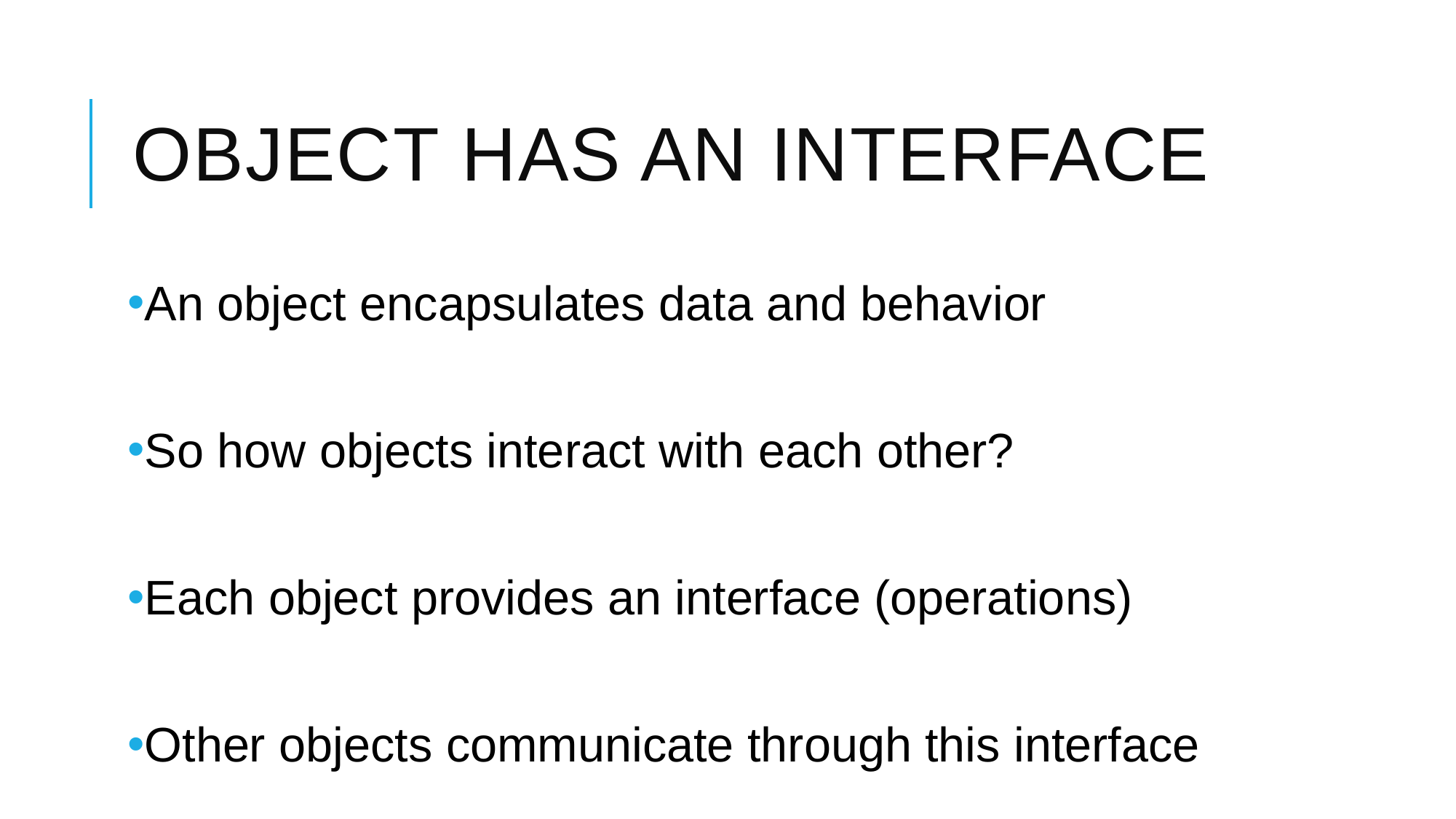

# Object has an Interface
An object encapsulates data and behavior

So how objects interact with each other?

Each object provides an interface (operations)

Other objects communicate through this interface